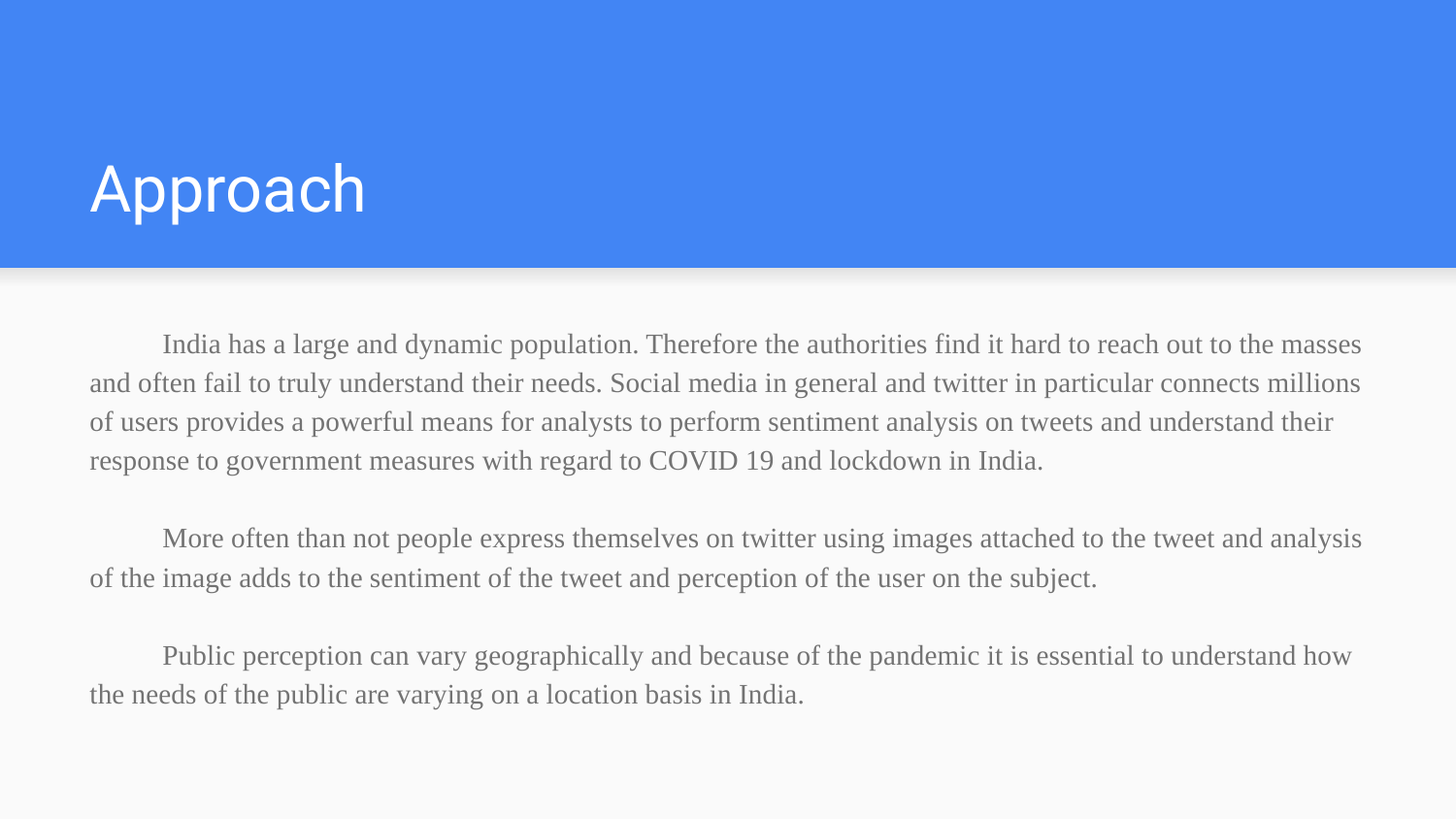

# Approach
India has a large and dynamic population. Therefore the authorities find it hard to reach out to the masses and often fail to truly understand their needs. Social media in general and twitter in particular connects millions of users provides a powerful means for analysts to perform sentiment analysis on tweets and understand their response to government measures with regard to COVID 19 and lockdown in India.

More often than not people express themselves on twitter using images attached to the tweet and analysis of the image adds to the sentiment of the tweet and perception of the user on the subject.

Public perception can vary geographically and because of the pandemic it is essential to understand how the needs of the public are varying on a location basis in India.